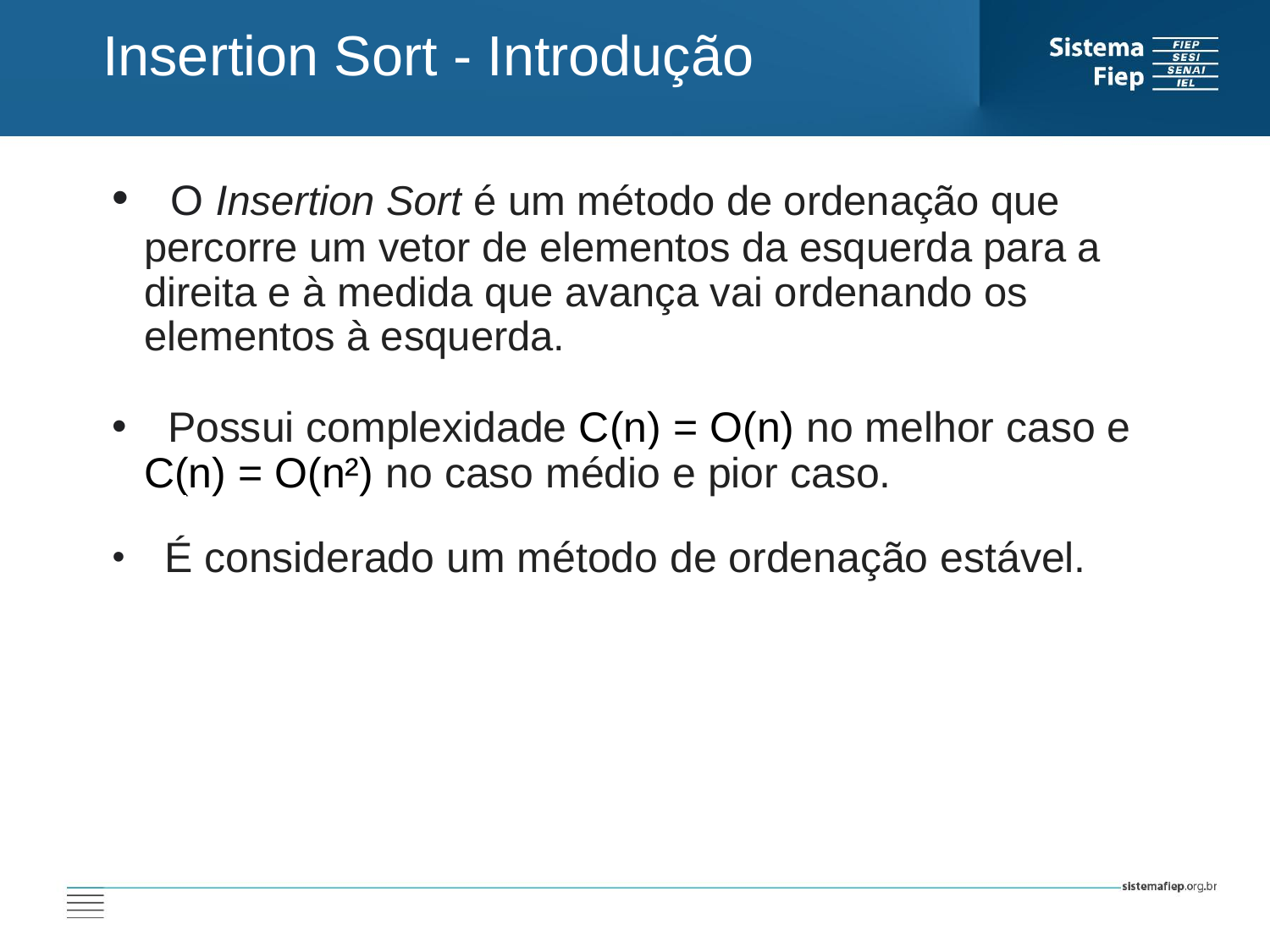

Insertion Sort - Introdução

  O Insertion Sort é um método de ordenação que percorre um vetor de elementos da esquerda para a direita e à medida que avança vai ordenando os elementos à esquerda.

  Possui complexidade C(n) = O(n) no melhor caso e C(n) = O(n²) no caso médio e pior caso.

  É considerado um método de ordenação estável.

AT